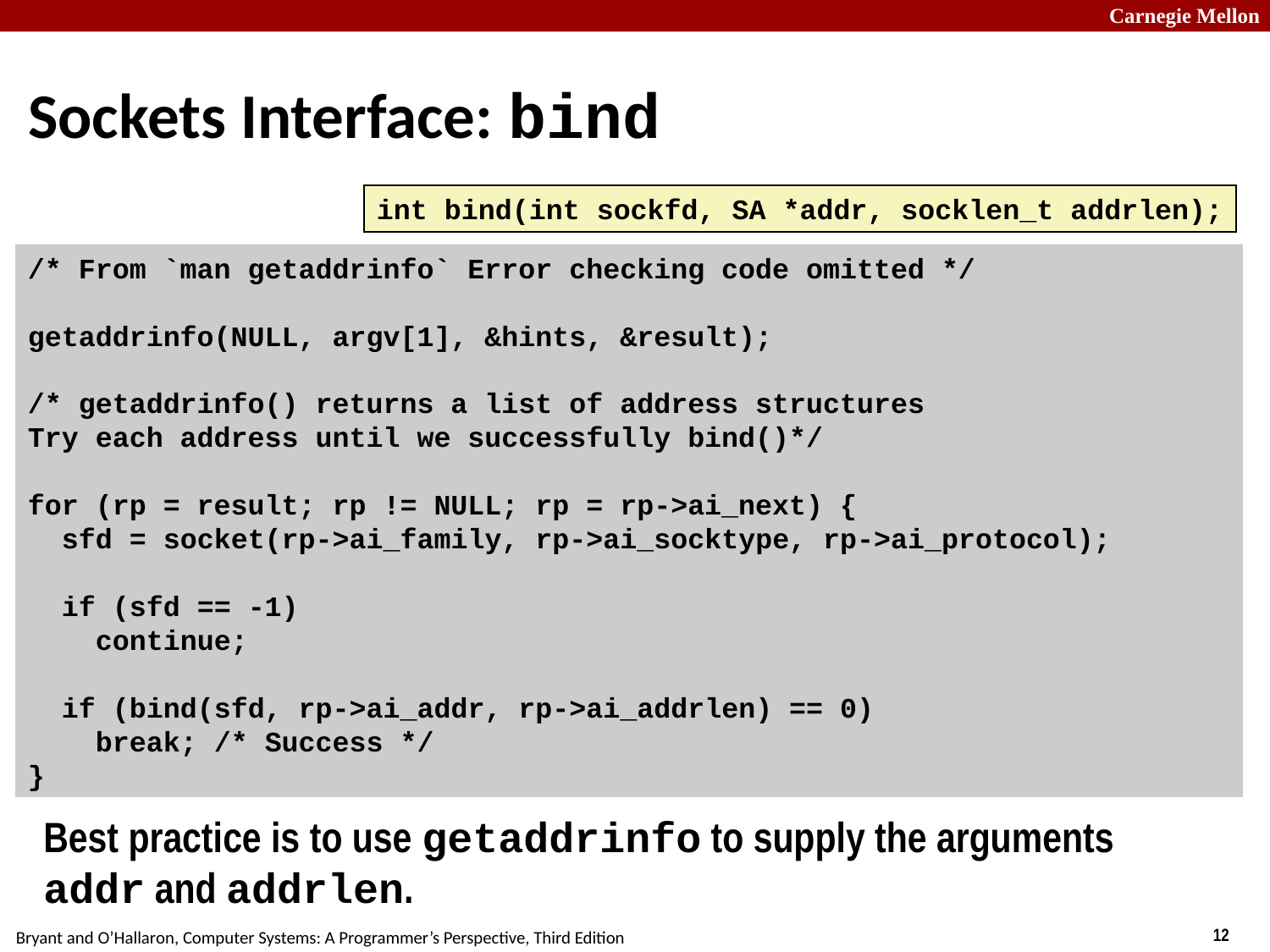

# Sockets Interface: bind
int bind(int sockfd, SA *addr, socklen_t addrlen);
/* From `man getaddrinfo` Error checking code omitted */

getaddrinfo(NULL, argv[1], &hints, &result);

/* getaddrinfo() returns a list of address structures
Try each address until we successfully bind()*/

for (rp = result; rp != NULL; rp = rp->ai_next) {
  sfd = socket(rp->ai_family, rp->ai_socktype, rp->ai_protocol);

  if (sfd == -1)
    continue;

  if (bind(sfd, rp->ai_addr, rp->ai_addrlen) == 0)
    break; /* Success */
}
Best practice is to use getaddrinfo to supply the arguments addr and addrlen.